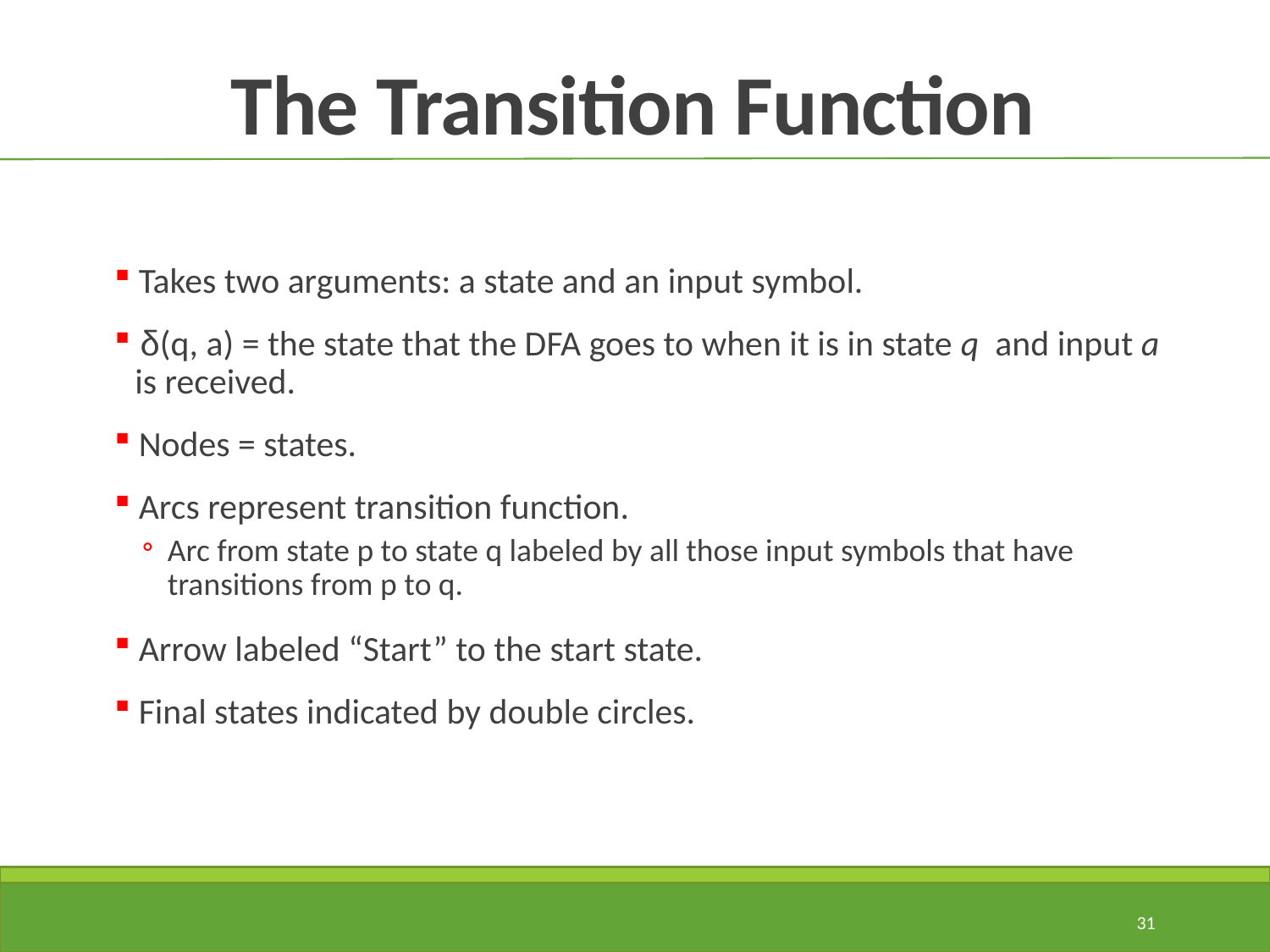

# The Transition Function
 Takes two arguments: a state and an input symbol.
 δ(q, a) = the state that the DFA goes to when it is in state q  and input a  is received.
 Nodes = states.
 Arcs represent transition function.
Arc from state p to state q labeled by all those input symbols that have transitions from p to q.
 Arrow labeled “Start” to the start state.
 Final states indicated by double circles.

31